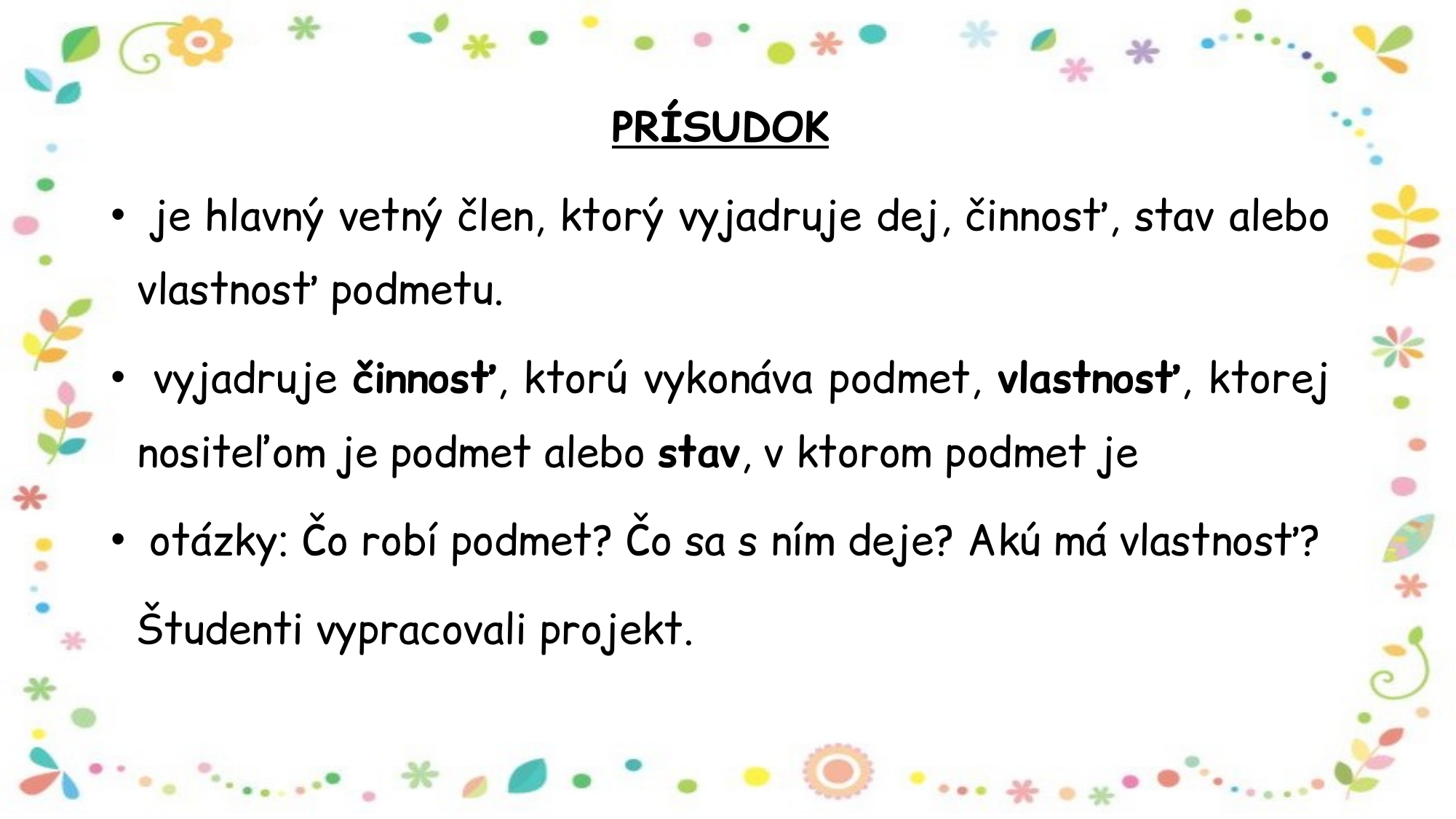

PRÍSUDOK
 je hlavný vetný člen, ktorý vyjadruje dej, činnosť, stav alebo vlastnosť podmetu.
 vyjadruje činnosť, ktorú vykonáva podmet, vlastnosť, ktorej nositeľom je podmet alebo stav, v ktorom podmet je
 otázky: Čo robí podmet? Čo sa s ním deje? Akú má vlastnosť?
  Študenti vypracovali projekt.